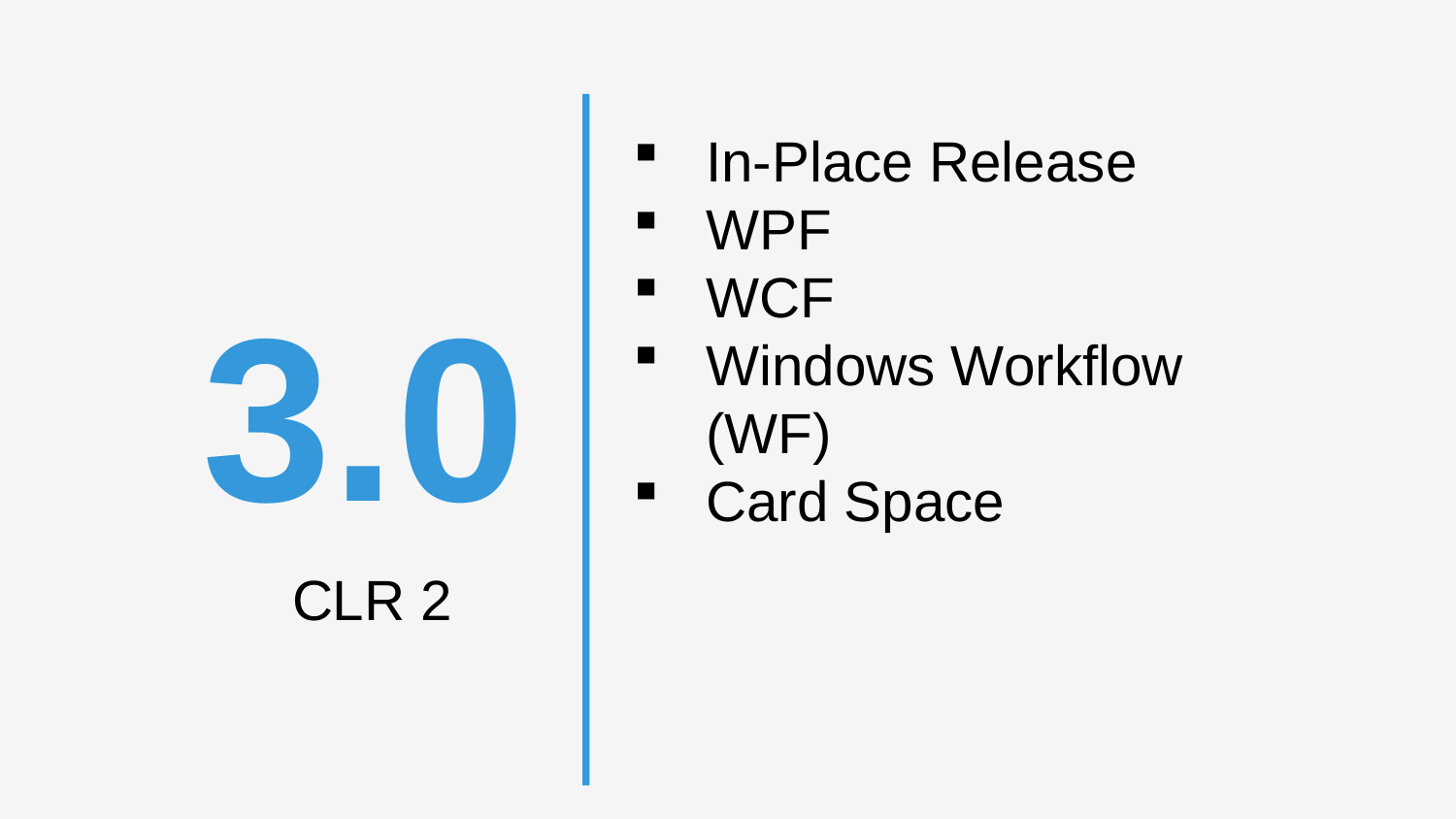

In-Place Release
WPF
WCF
Windows Workflow (WF)
Card Space
3.0
CLR 2